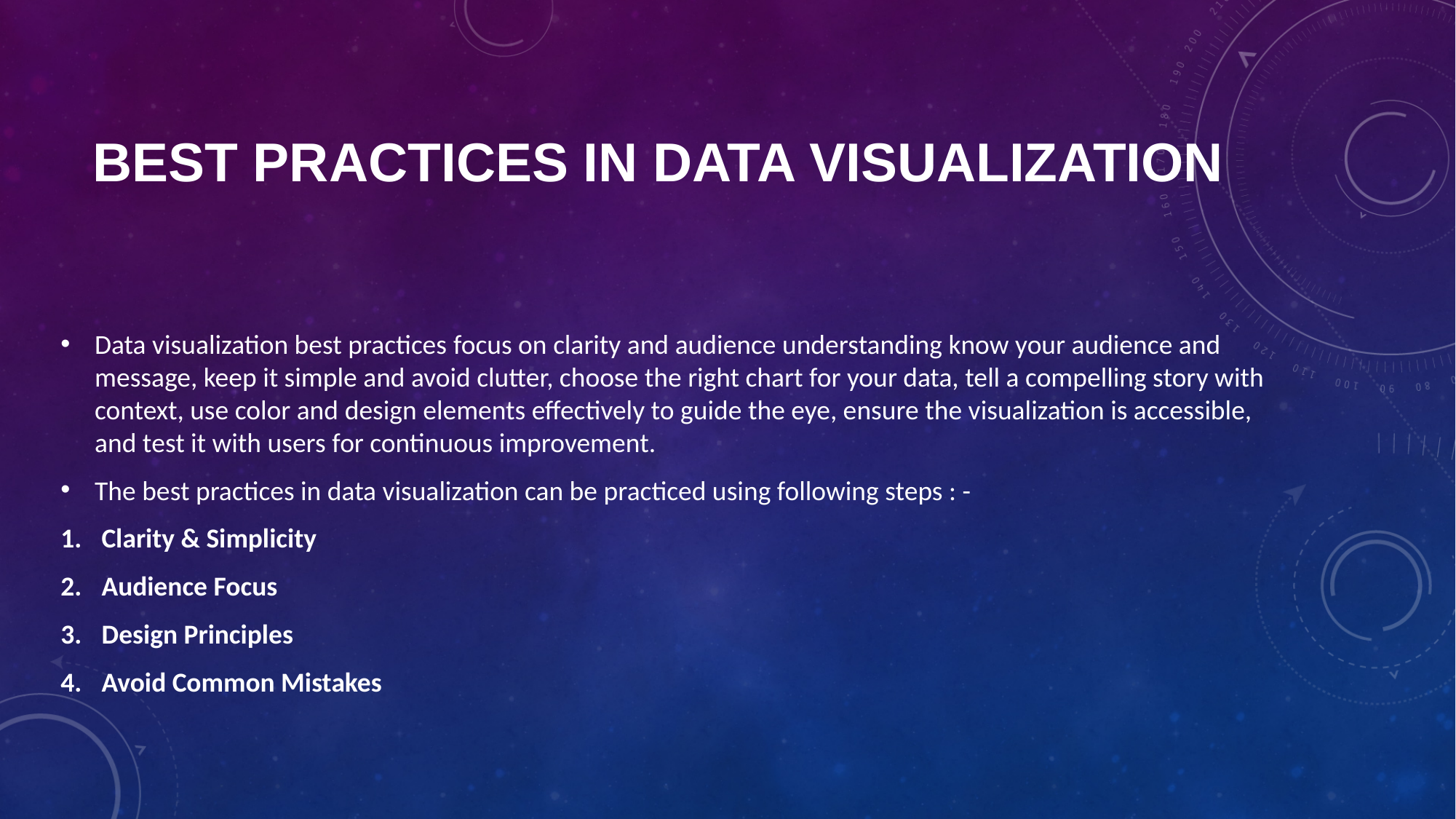

# Best practices in data visualization
Data visualization best practices focus on clarity and audience understanding know your audience and message, keep it simple and avoid clutter, choose the right chart for your data, tell a compelling story with context, use color and design elements effectively to guide the eye, ensure the visualization is accessible, and test it with users for continuous improvement.
The best practices in data visualization can be practiced using following steps : -
Clarity & Simplicity
Audience Focus
Design Principles
Avoid Common Mistakes